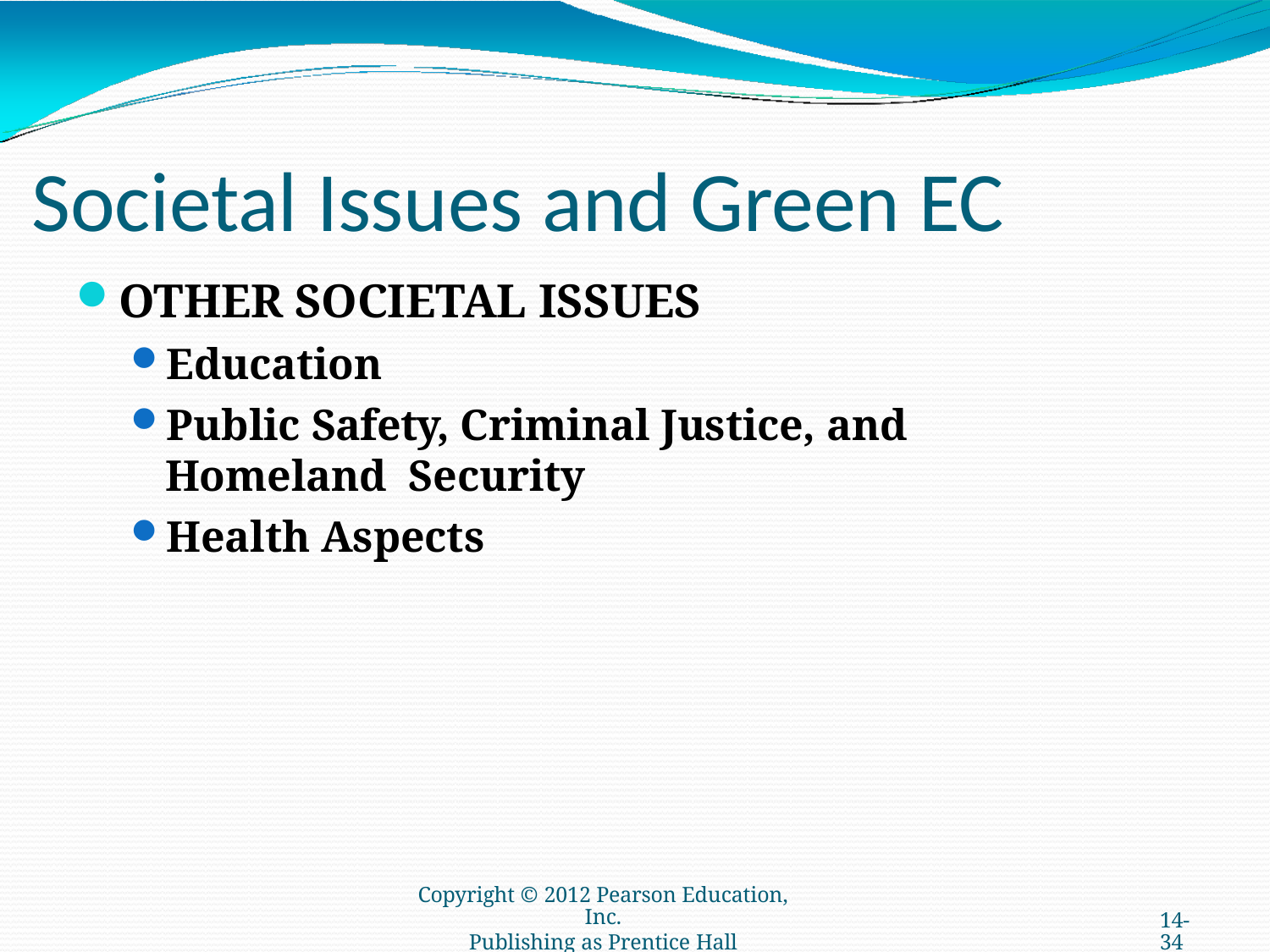

# Societal Issues and Green EC
OTHER SOCIETAL ISSUES
Education
Public Safety, Criminal Justice, and Homeland  Security
Health Aspects
Copyright © 2012 Pearson Education, Inc.
Publishing as Prentice Hall
14-34